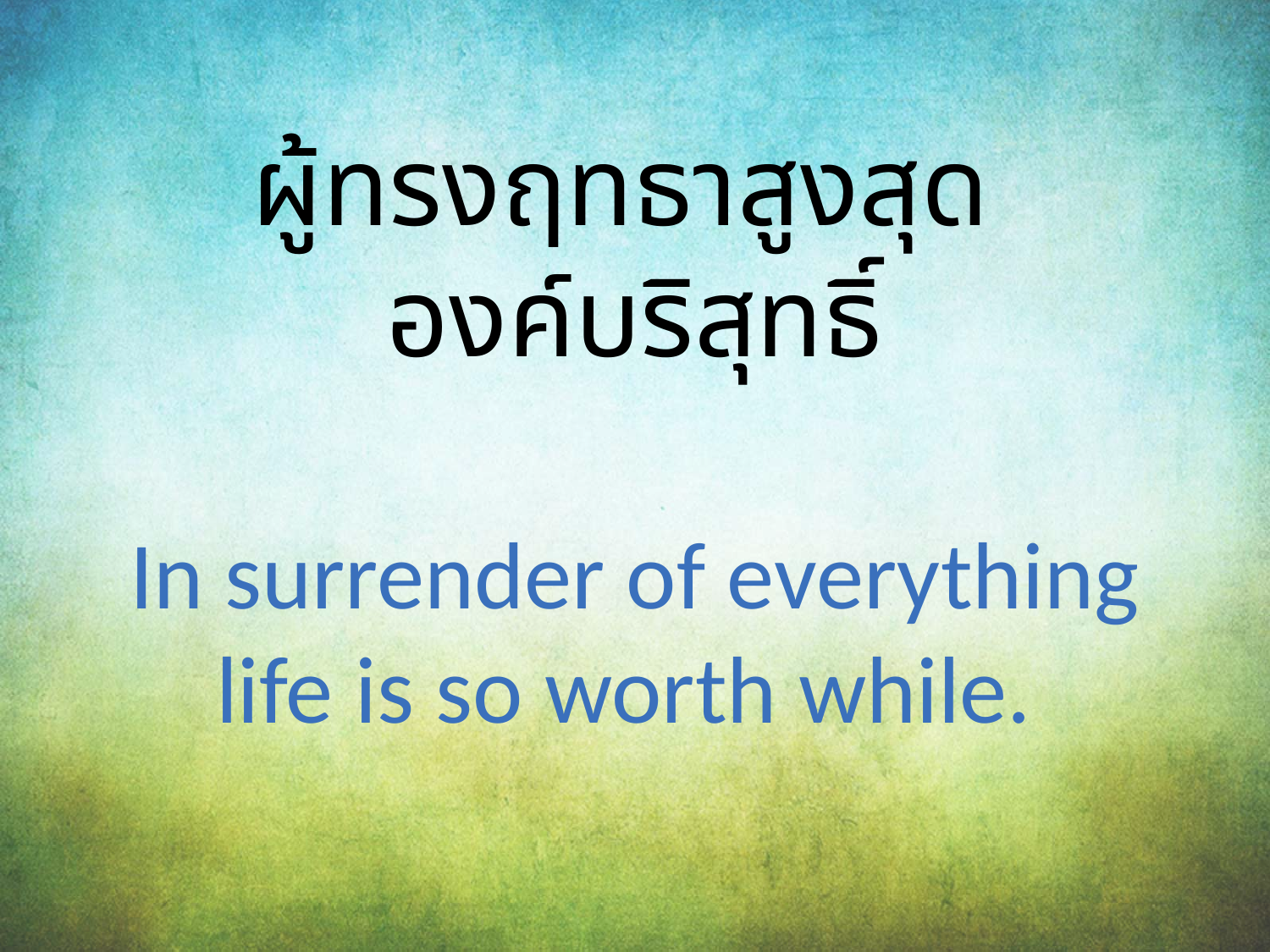

ผู้ทรงฤทธาสูงสุด
องค์บริสุทธิ์
In surrender of everything life is so worth while.